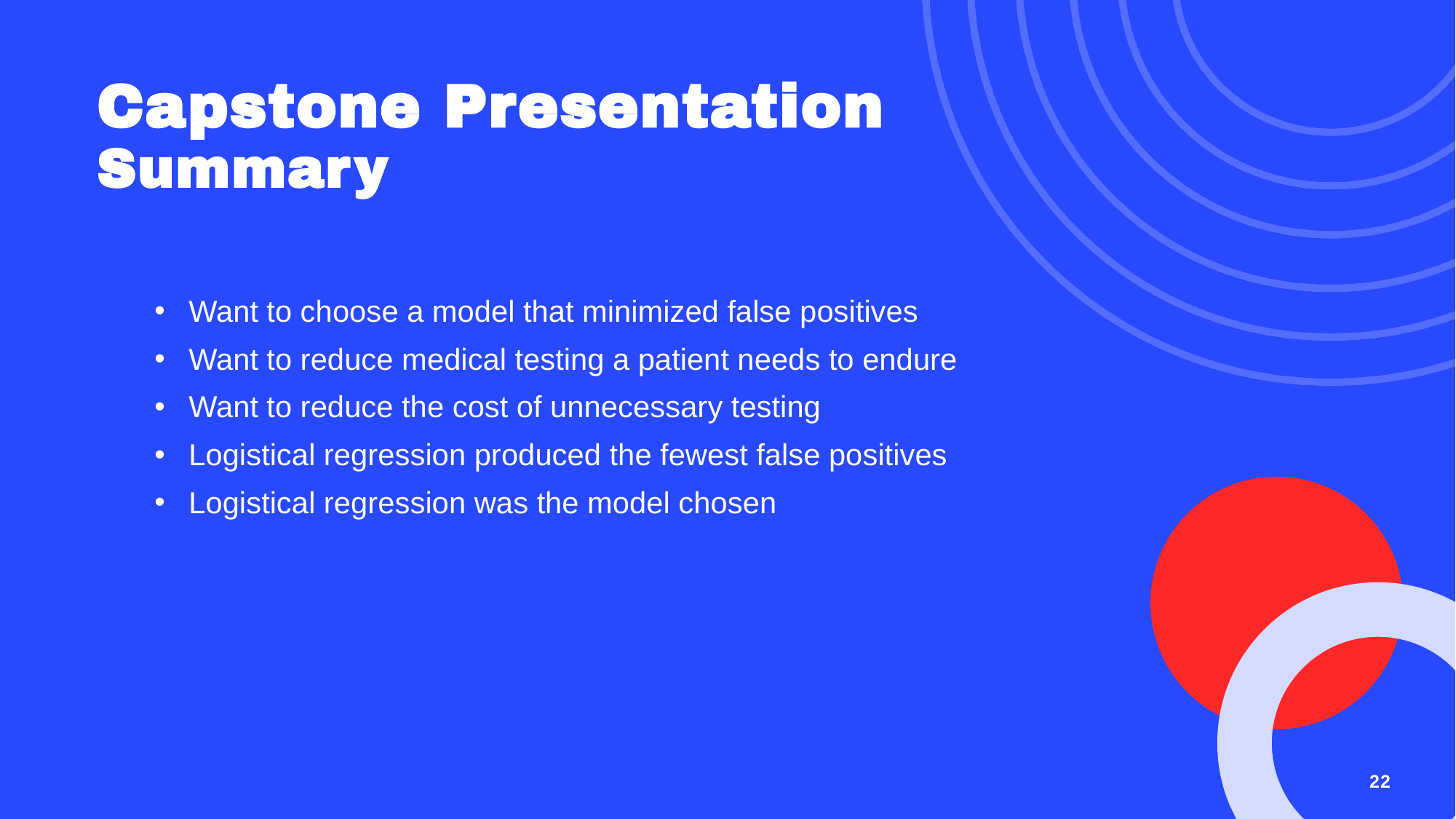

# Capstone Presentation Summary
Want to choose a model that minimized false positives
Want to reduce medical testing a patient needs to endure
Want to reduce the cost of unnecessary testing
Logistical regression produced the fewest false positives
Logistical regression was the model chosen
22